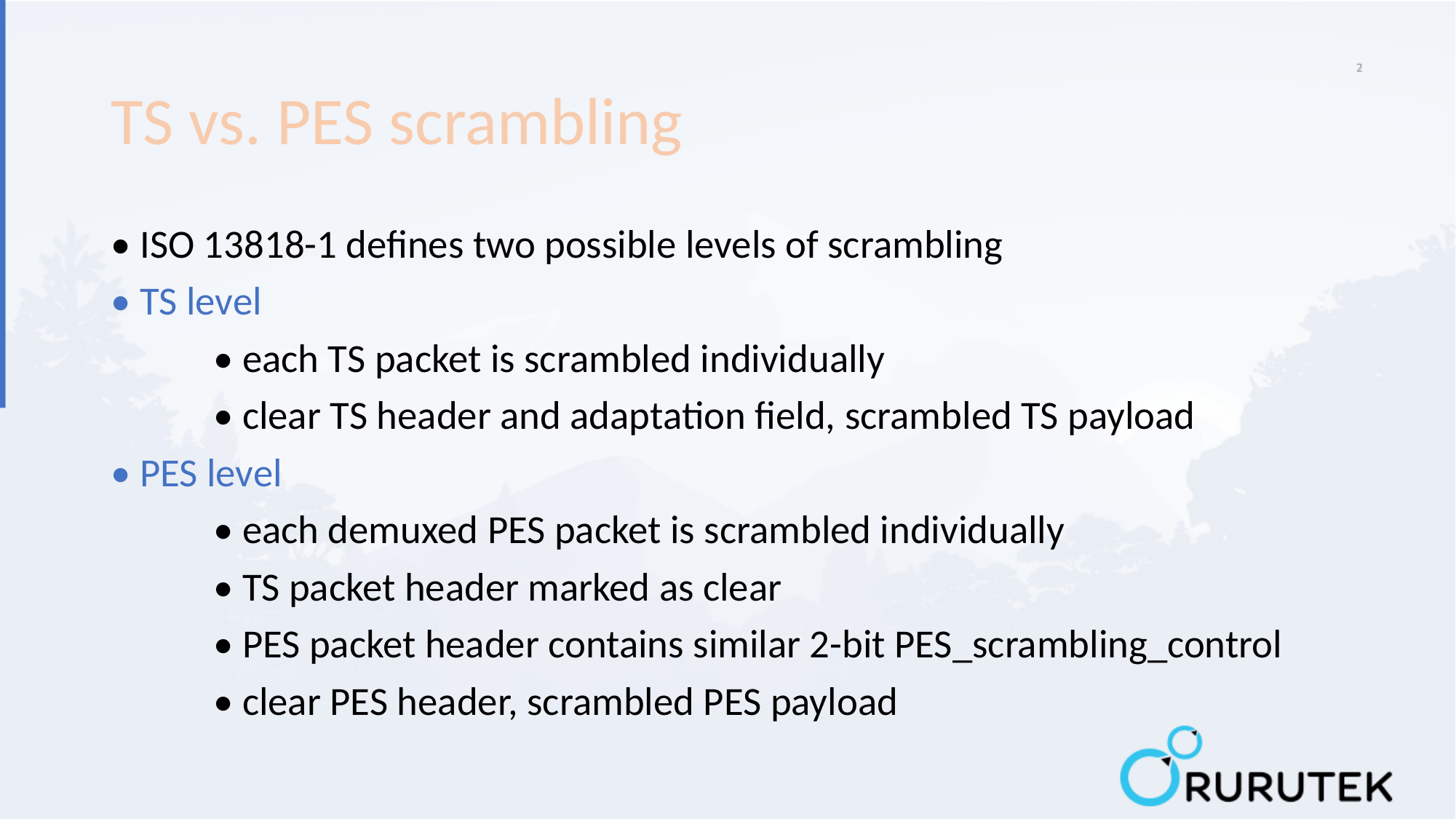

# TS vs. PES scrambling
• ISO 13818-1 defines two possible levels of scrambling
• TS level
	• each TS packet is scrambled individually
	• clear TS header and adaptation field, scrambled TS payload
• PES level
	• each demuxed PES packet is scrambled individually
	• TS packet header marked as clear
	• PES packet header contains similar 2-bit PES_scrambling_control
	• clear PES header, scrambled PES payload